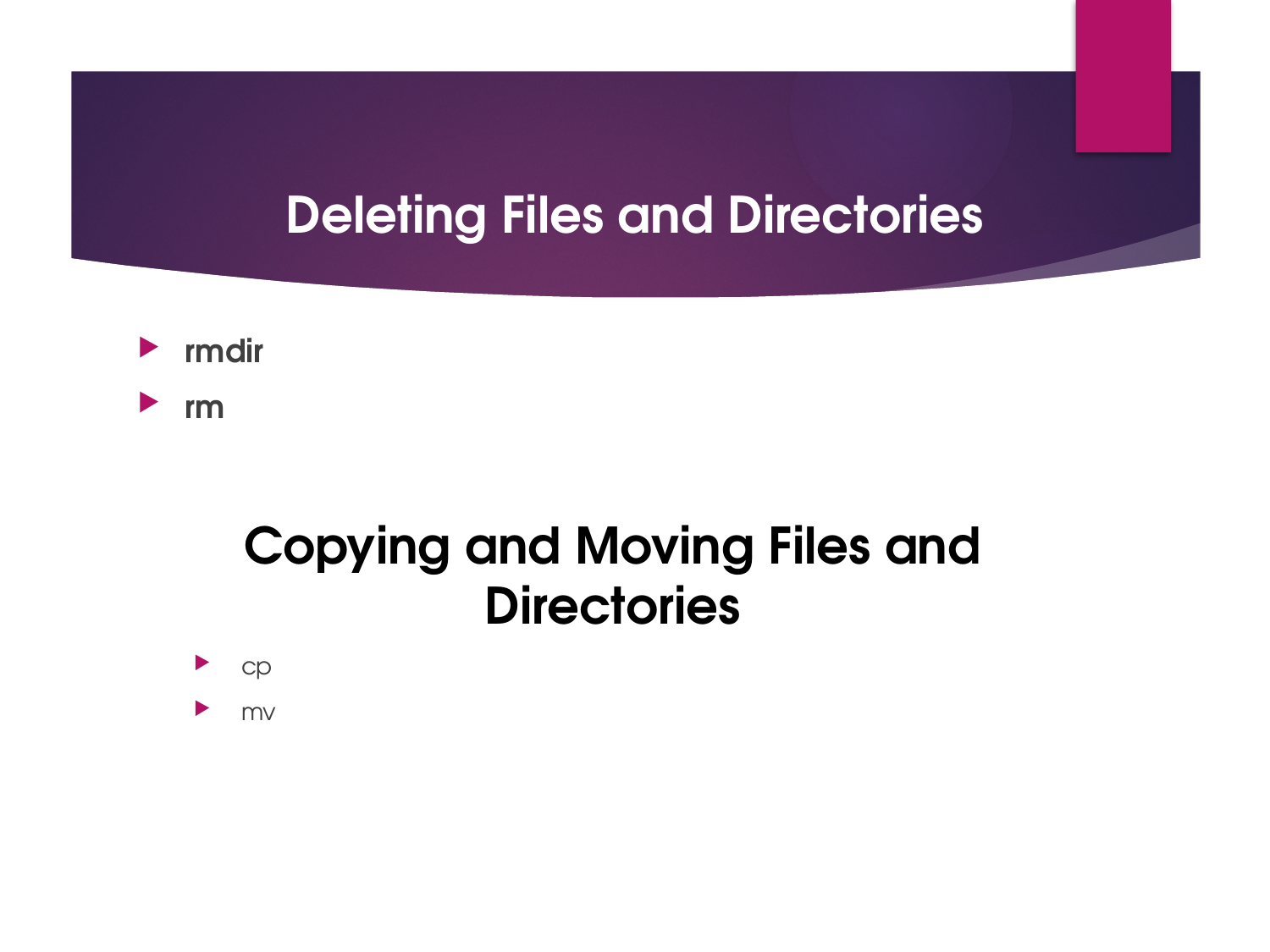

# Deleting Files and Directories
rmdir
rm

Copying and Moving Files and Directories
cp
mv